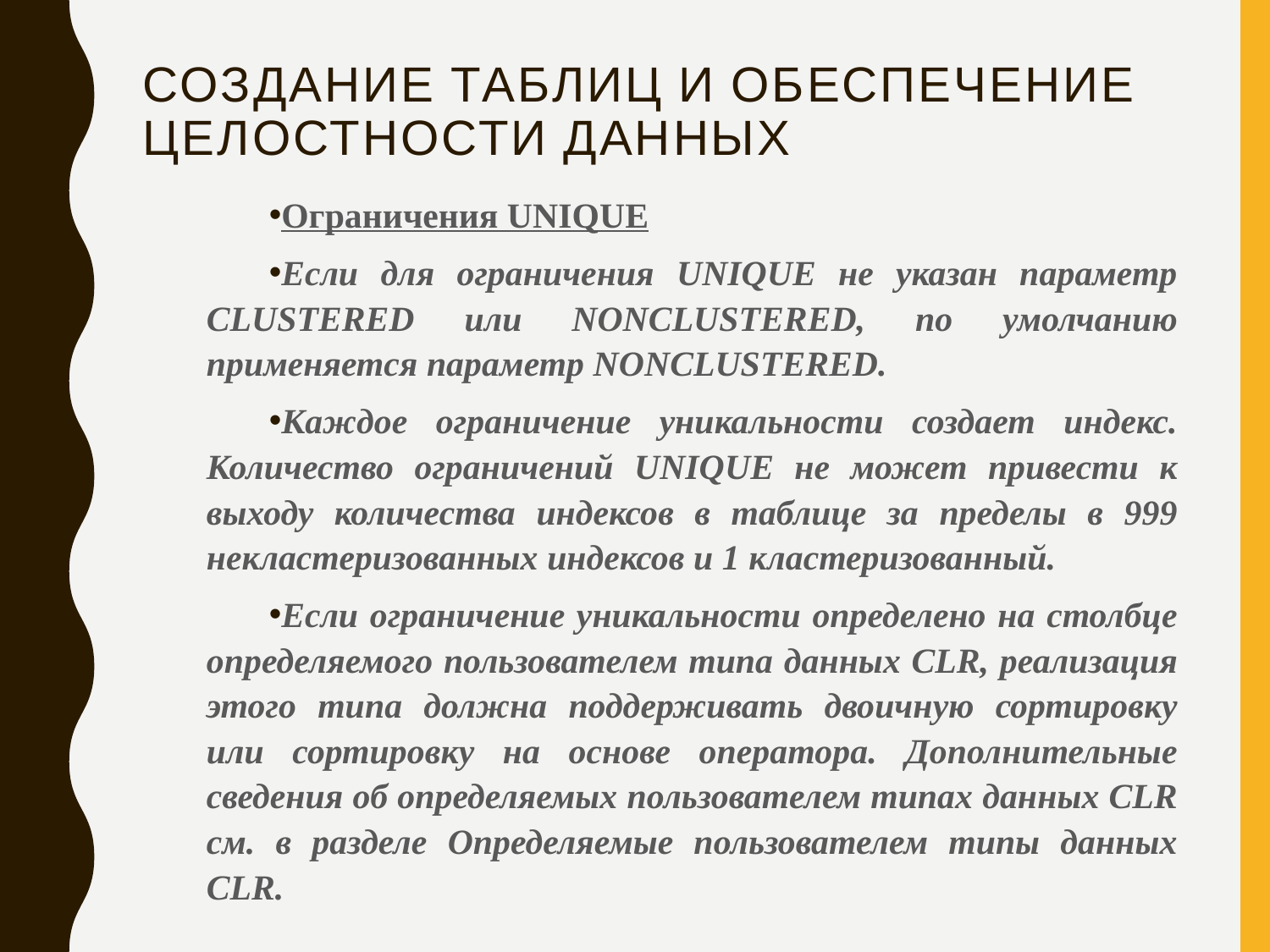

# Создание таблиц и обеспечение целостности данных
Ограничения UNIQUE
Если для ограничения UNIQUE не указан параметр CLUSTERED или NONCLUSTERED, по умолчанию применяется параметр NONCLUSTERED.
Каждое ограничение уникальности создает индекс. Количество ограничений UNIQUE не может привести к выходу количества индексов в таблице за пределы в 999 некластеризованных индексов и 1 кластеризованный.
Если ограничение уникальности определено на столбце определяемого пользователем типа данных CLR, реализация этого типа должна поддерживать двоичную сортировку или сортировку на основе оператора. Дополнительные сведения об определяемых пользователем типах данных CLR см. в разделе Определяемые пользователем типы данных CLR.